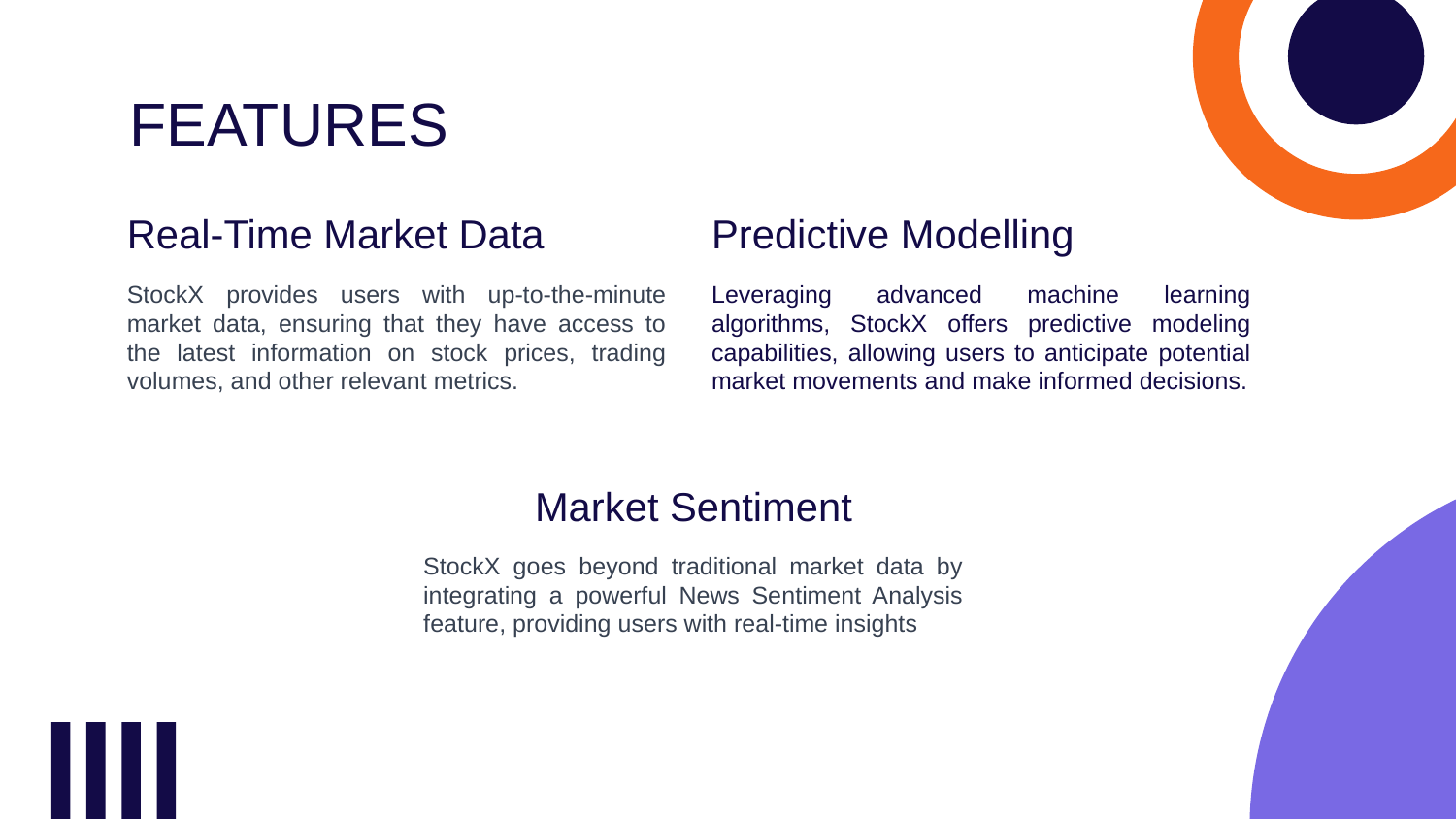

# FEATURES
Real-Time Market Data
Predictive Modelling
StockX provides users with up-to-the-minute market data, ensuring that they have access to the latest information on stock prices, trading volumes, and other relevant metrics.
Leveraging advanced machine learning algorithms, StockX offers predictive modeling capabilities, allowing users to anticipate potential market movements and make informed decisions.
Market Sentiment
StockX goes beyond traditional market data by integrating a powerful News Sentiment Analysis feature, providing users with real-time insights